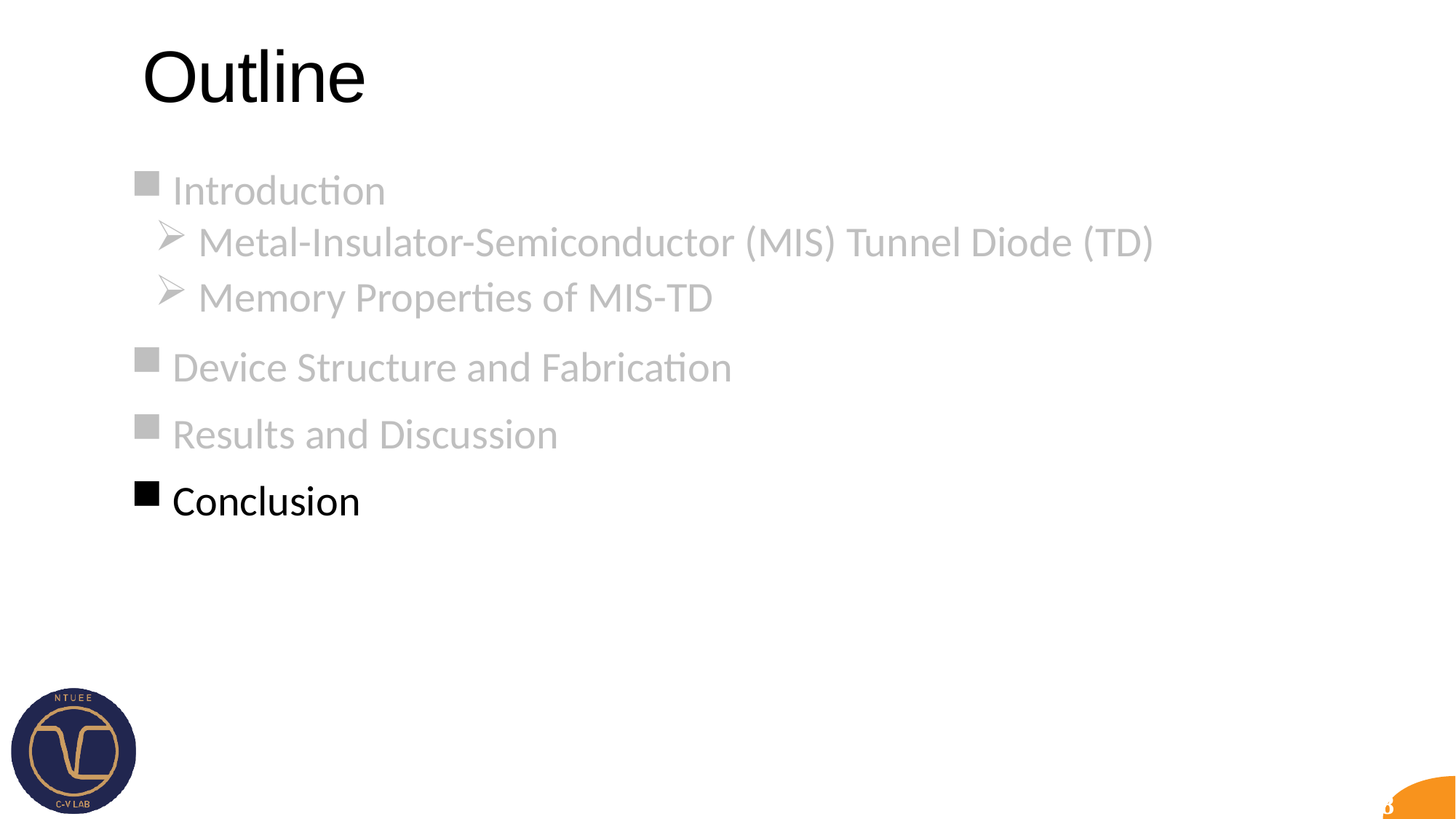

# Outline
 Introduction
 Metal-Insulator-Semiconductor (MIS) Tunnel Diode (TD)
 Memory Properties of MIS-TD
 Device Structure and Fabrication
 Results and Discussion
 Conclusion